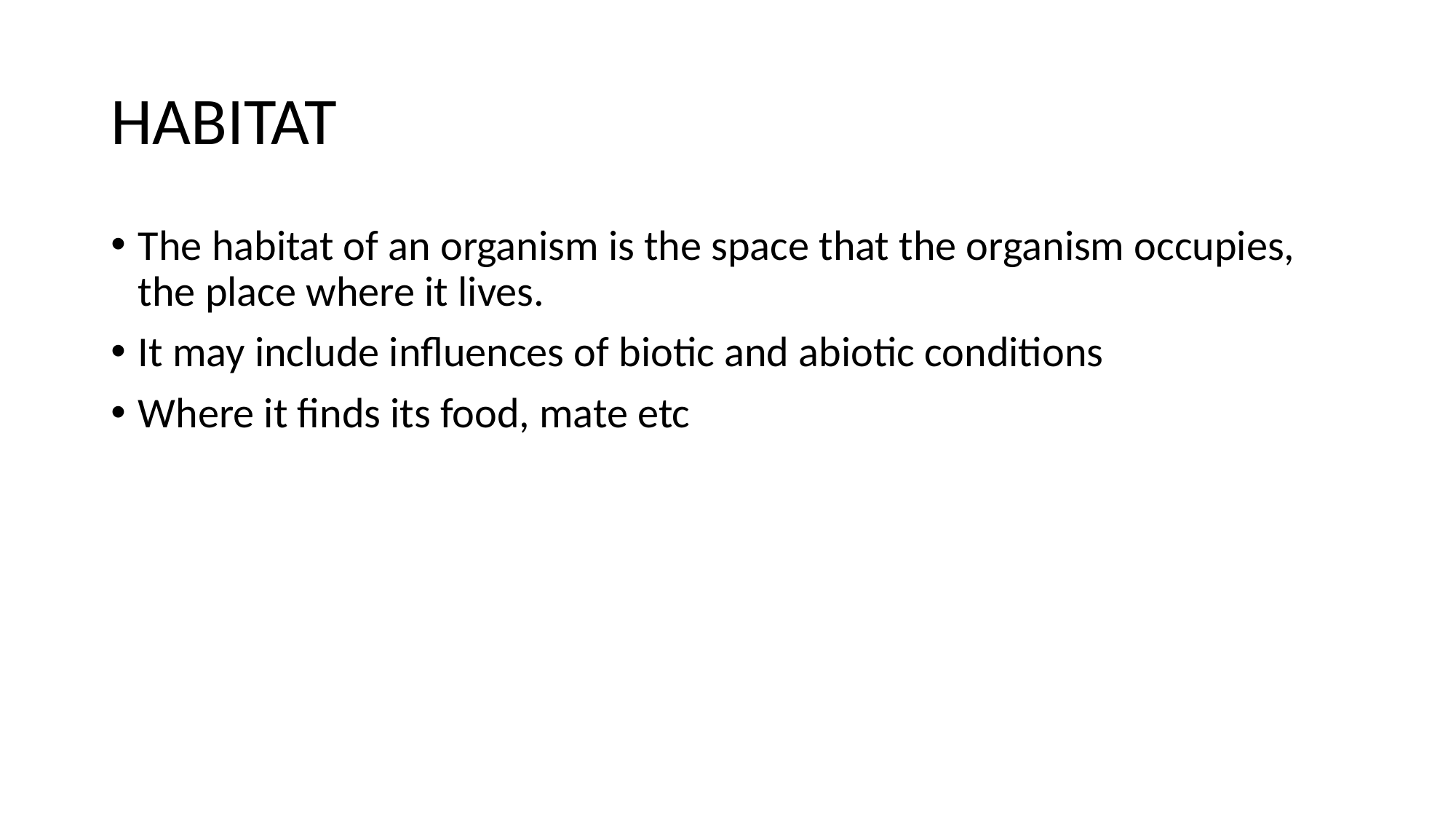

# HABITAT
The habitat of an organism is the space that the organism occupies, the place where it lives.
It may include influences of biotic and abiotic conditions
Where it finds its food, mate etc